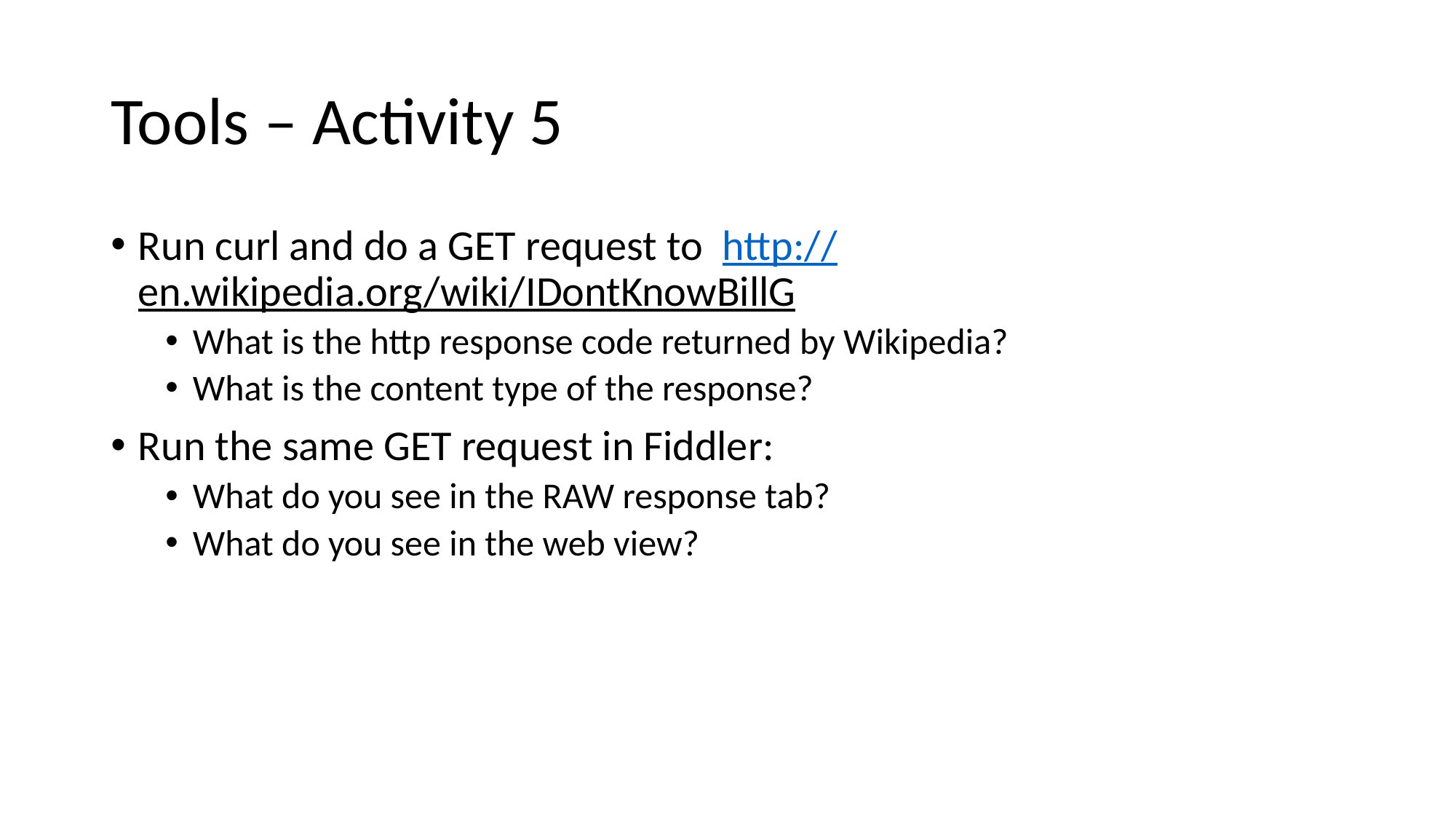

# Tools – Activity 5
Run curl and do a GET request to  http://en.wikipedia.org/wiki/IDontKnowBillG
What is the http response code returned by Wikipedia?
What is the content type of the response?
Run the same GET request in Fiddler:
What do you see in the RAW response tab?
What do you see in the web view?